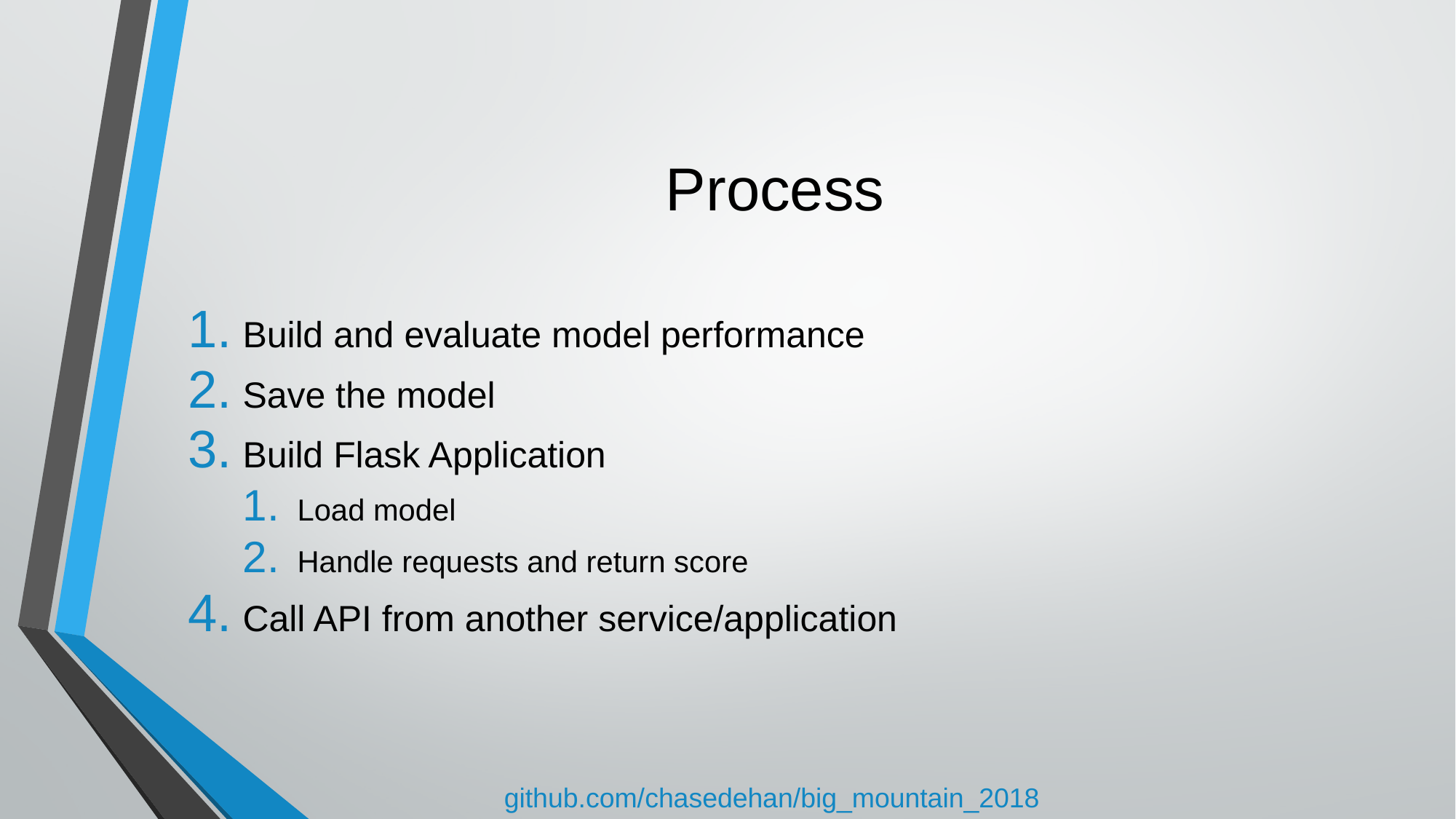

# Process
Build and evaluate model performance
Save the model
Build Flask Application
Load model
Handle requests and return score
Call API from another service/application

github.com/chasedehan/big_mountain_2018